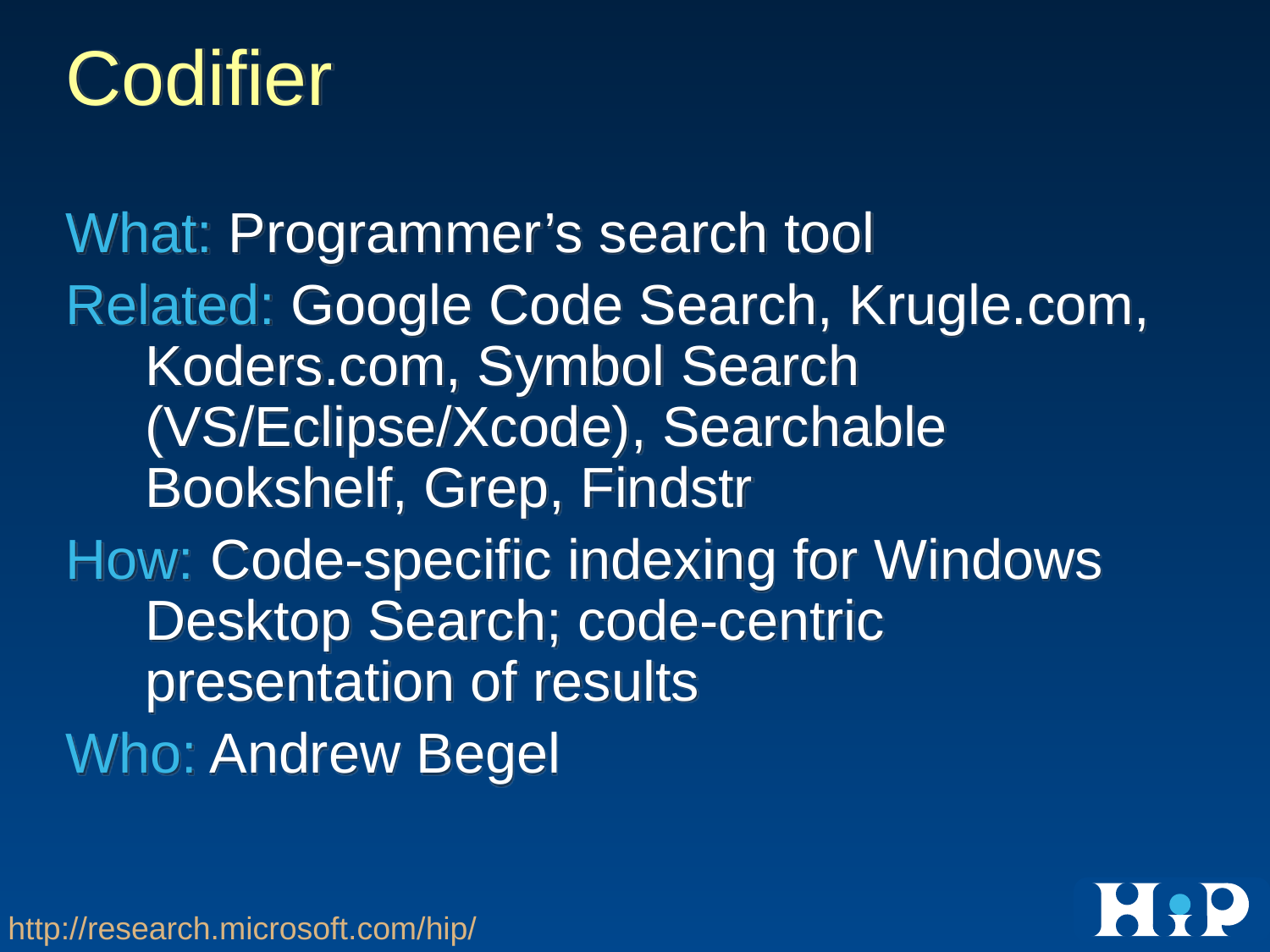

Codifier
What: Programmer’s search tool
Related: Google Code Search, Krugle.com, Koders.com, Symbol Search (VS/Eclipse/Xcode), Searchable Bookshelf, Grep, Findstr
How: Code-specific indexing for Windows Desktop Search; code-centric presentation of results
Who: Andrew Begel